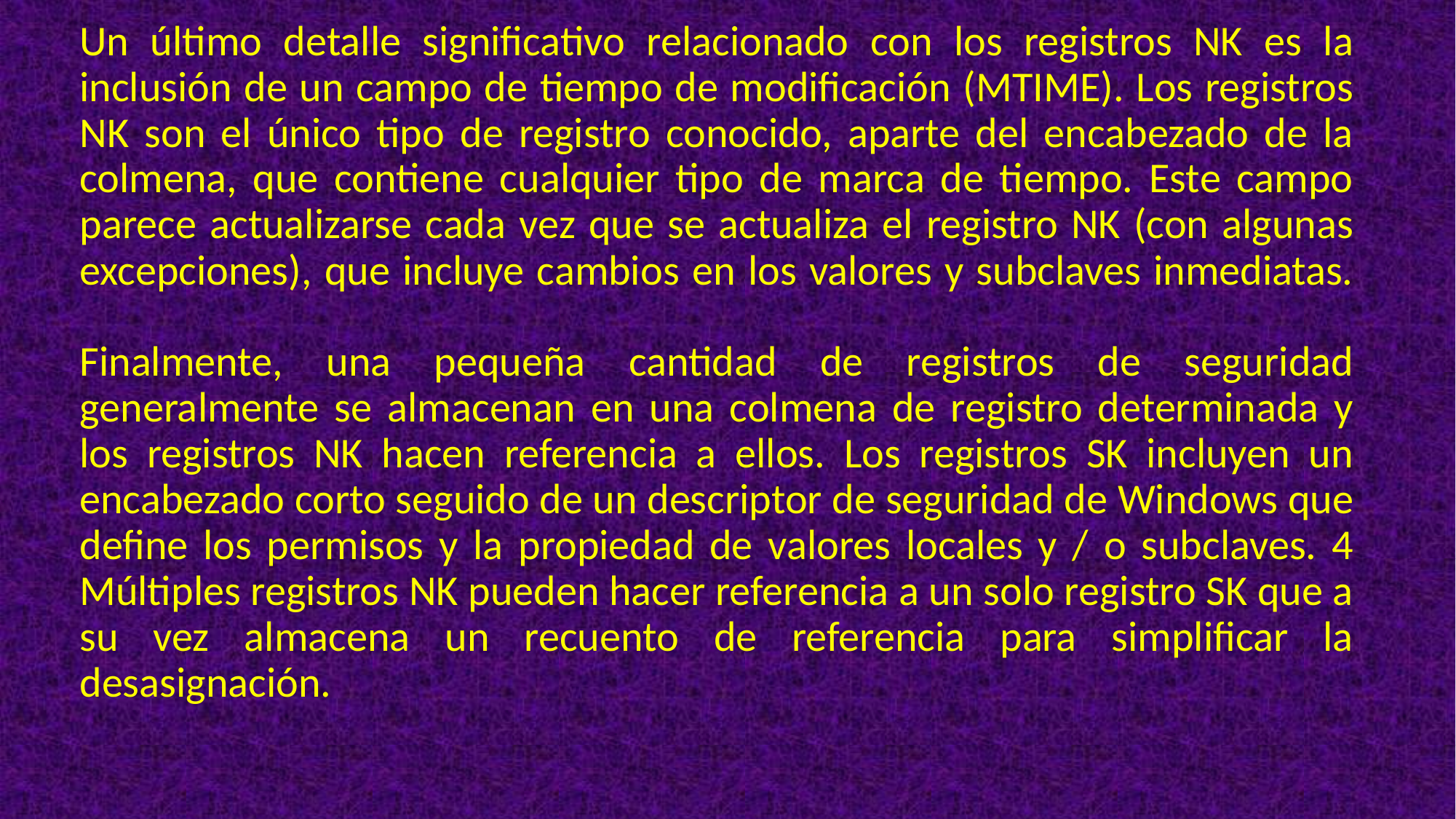

# Un último detalle significativo relacionado con los registros NK es la inclusión de un campo de tiempo de modificación (MTIME). Los registros NK son el único tipo de registro conocido, aparte del encabezado de la colmena, que contiene cualquier tipo de marca de tiempo. Este campo parece actualizarse cada vez que se actualiza el registro NK (con algunas excepciones), que incluye cambios en los valores y subclaves inmediatas. Finalmente, una pequeña cantidad de registros de seguridad generalmente se almacenan en una colmena de registro determinada y los registros NK hacen referencia a ellos. Los registros SK incluyen un encabezado corto seguido de un descriptor de seguridad de Windows que define los permisos y la propiedad de valores locales y / o subclaves. 4 Múltiples registros NK pueden hacer referencia a un solo registro SK que a su vez almacena un recuento de referencia para simplificar la desasignación.